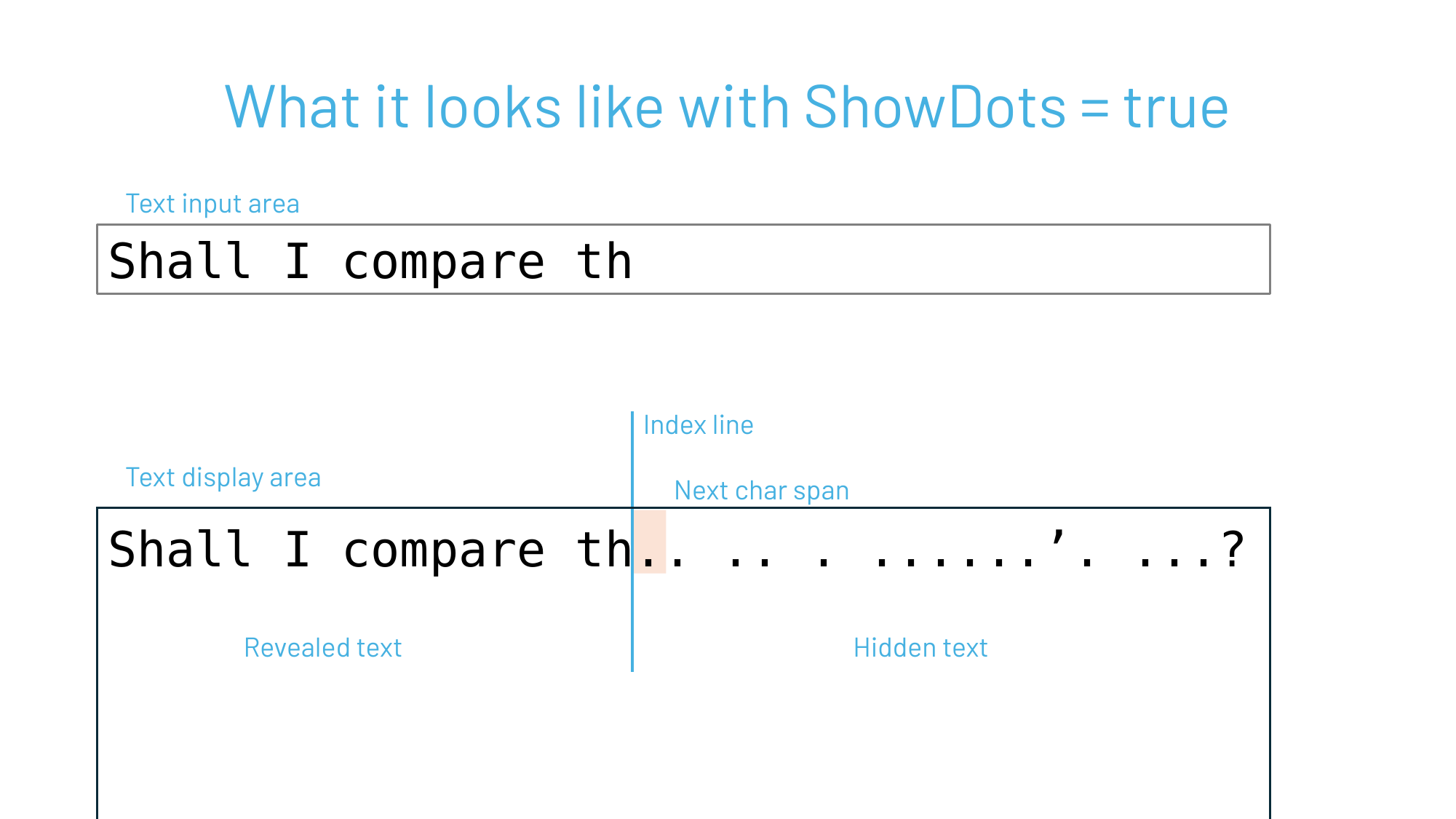

What it looks like with ShowDots = true
Text input area
Shall I compare th
Index line
Text display area
Next char span

Shall I compare th.. .. . ......’. ...?
Revealed text
Hidden text